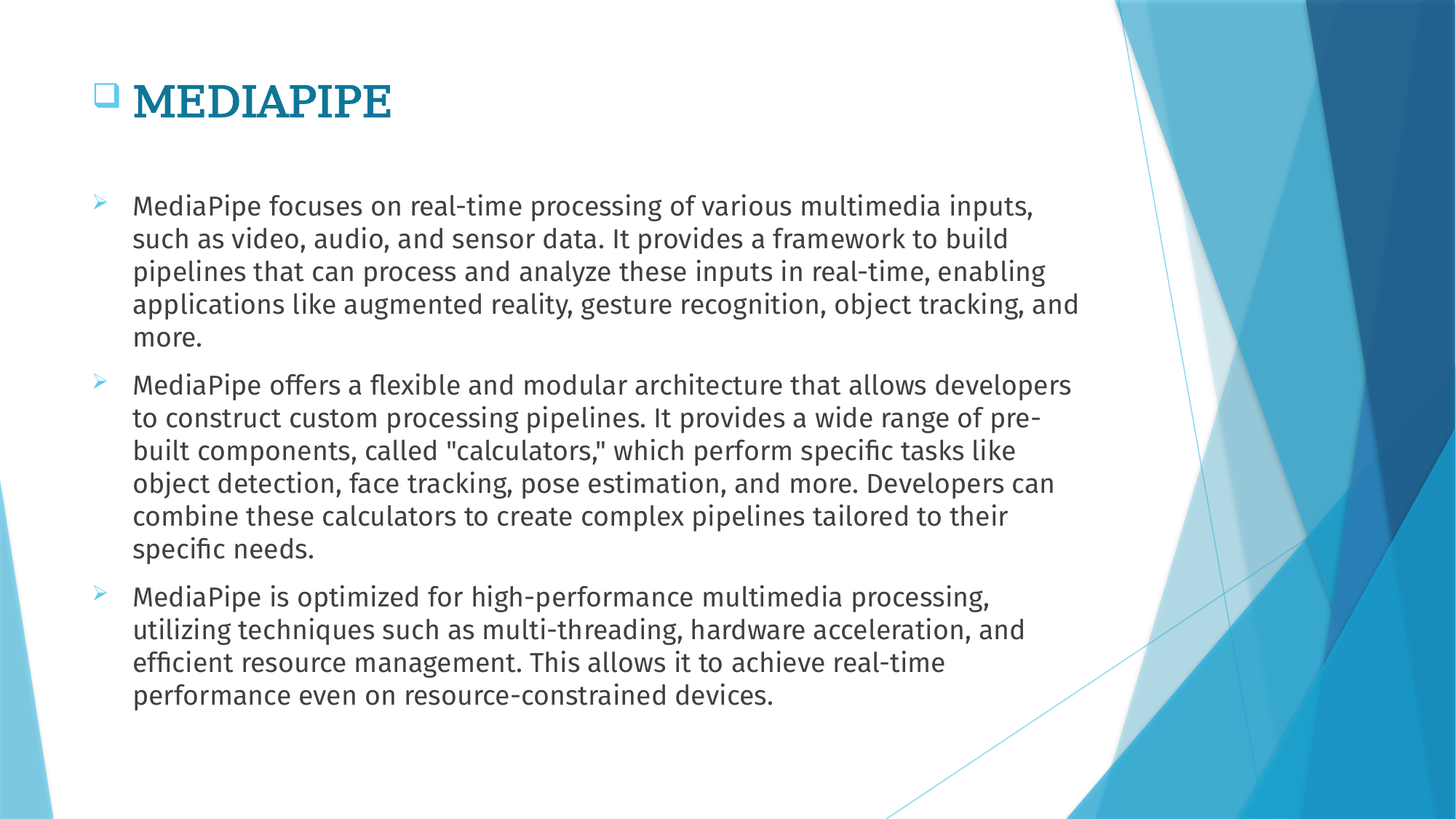

MEDIAPIPE

MediaPipe focuses on real-time processing of various multimedia inputs, such as video, audio, and sensor data. It provides a framework to build pipelines that can process and analyze these inputs in real-time, enabling applications like augmented reality, gesture recognition, object tracking, and more.
MediaPipe offers a flexible and modular architecture that allows developers to construct custom processing pipelines. It provides a wide range of pre-built components, called "calculators," which perform specific tasks like object detection, face tracking, pose estimation, and more. Developers can combine these calculators to create complex pipelines tailored to their specific needs.
MediaPipe is optimized for high-performance multimedia processing, utilizing techniques such as multi-threading, hardware acceleration, and efficient resource management. This allows it to achieve real-time performance even on resource-constrained devices.